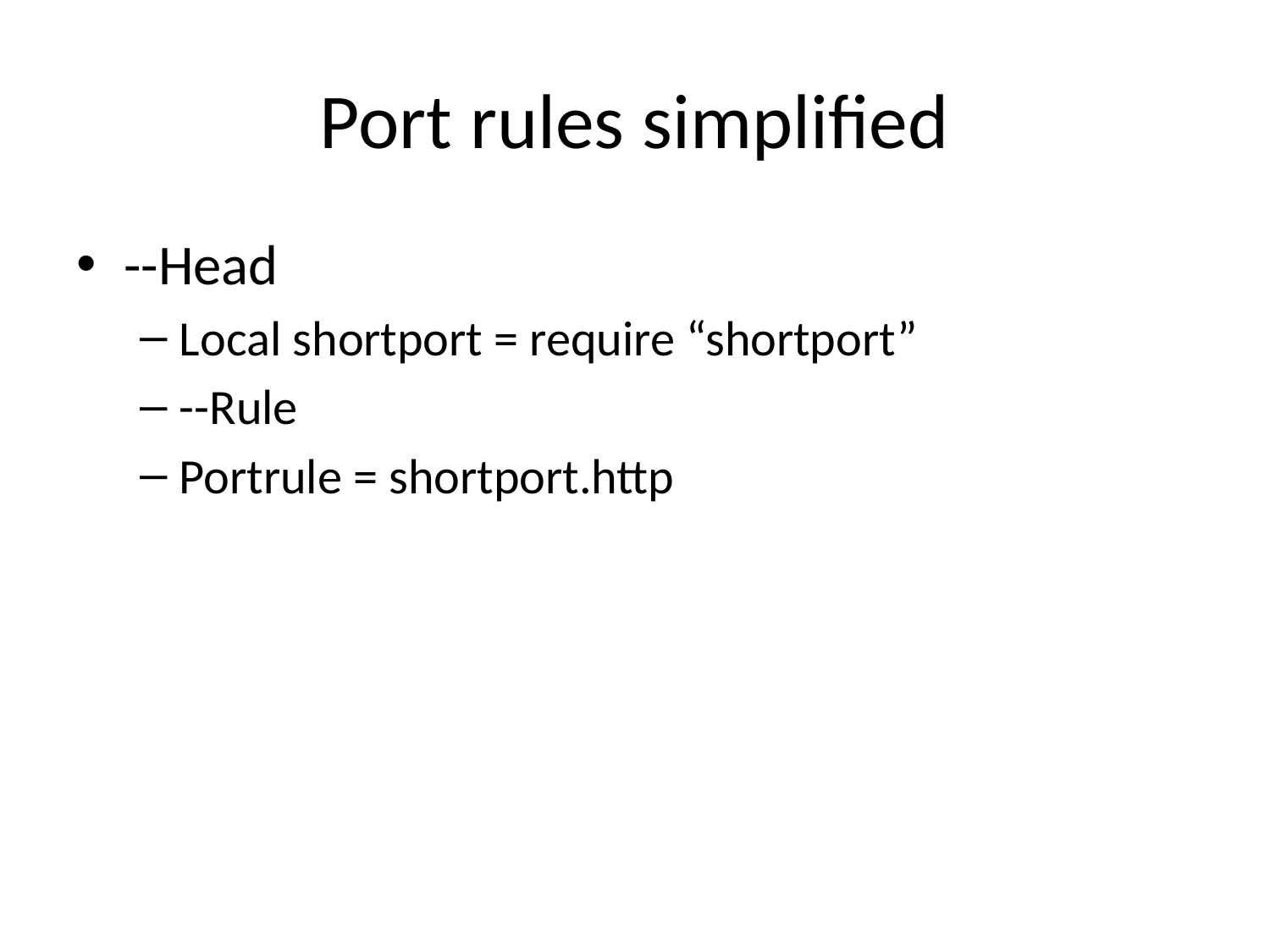

# Port rules simplified
--Head
Local shortport = require “shortport”
--Rule
Portrule = shortport.http